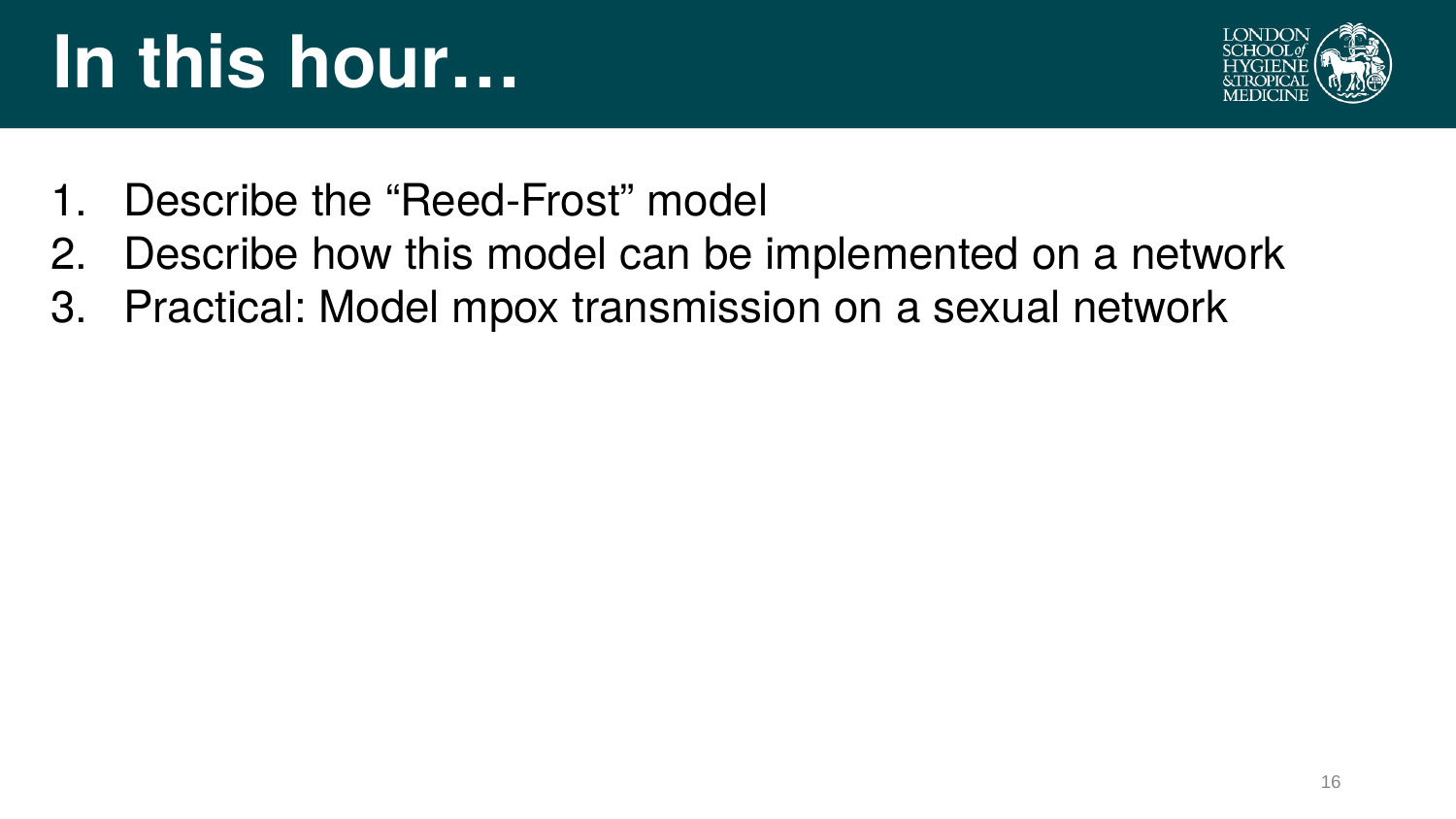

# In this hour…
Describe the “Reed-Frost” model
Describe how this model can be implemented on a network
Practical: Model mpox transmission on a sexual network
16